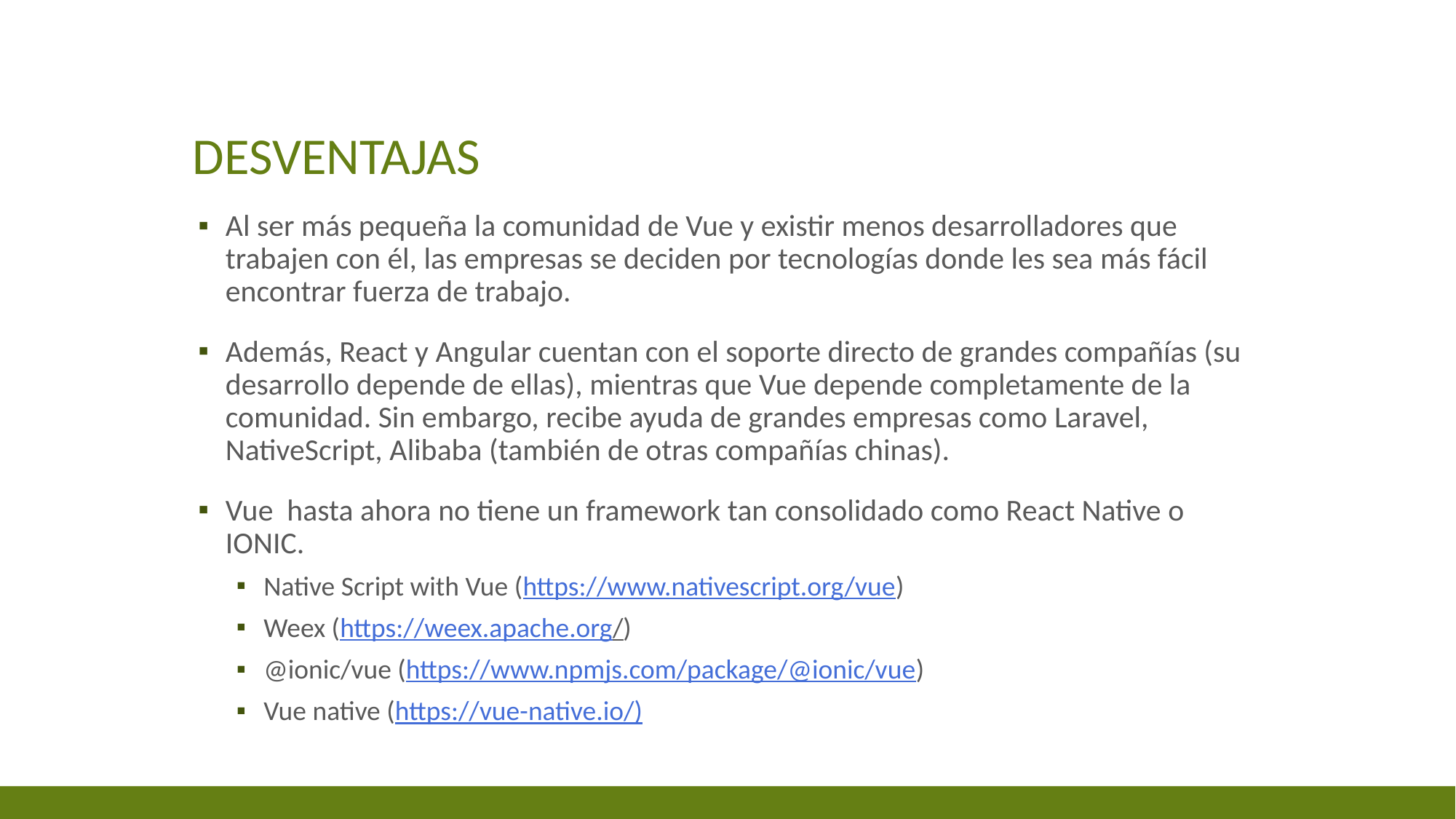

# Desventajas
Al ser más pequeña la comunidad de Vue y existir menos desarrolladores que trabajen con él, las empresas se deciden por tecnologías donde les sea más fácil encontrar fuerza de trabajo.
Además, React y Angular cuentan con el soporte directo de grandes compañías (su desarrollo depende de ellas), mientras que Vue depende completamente de la comunidad. Sin embargo, recibe ayuda de grandes empresas como Laravel, NativeScript, Alibaba (también de otras compañías chinas).
Vue  hasta ahora no tiene un framework tan consolidado como React Native o IONIC.
Native Script with Vue (https://www.nativescript.org/vue)
Weex (https://weex.apache.org/)
@ionic/vue (https://www.npmjs.com/package/@ionic/vue)
Vue native (https://vue-native.io/)